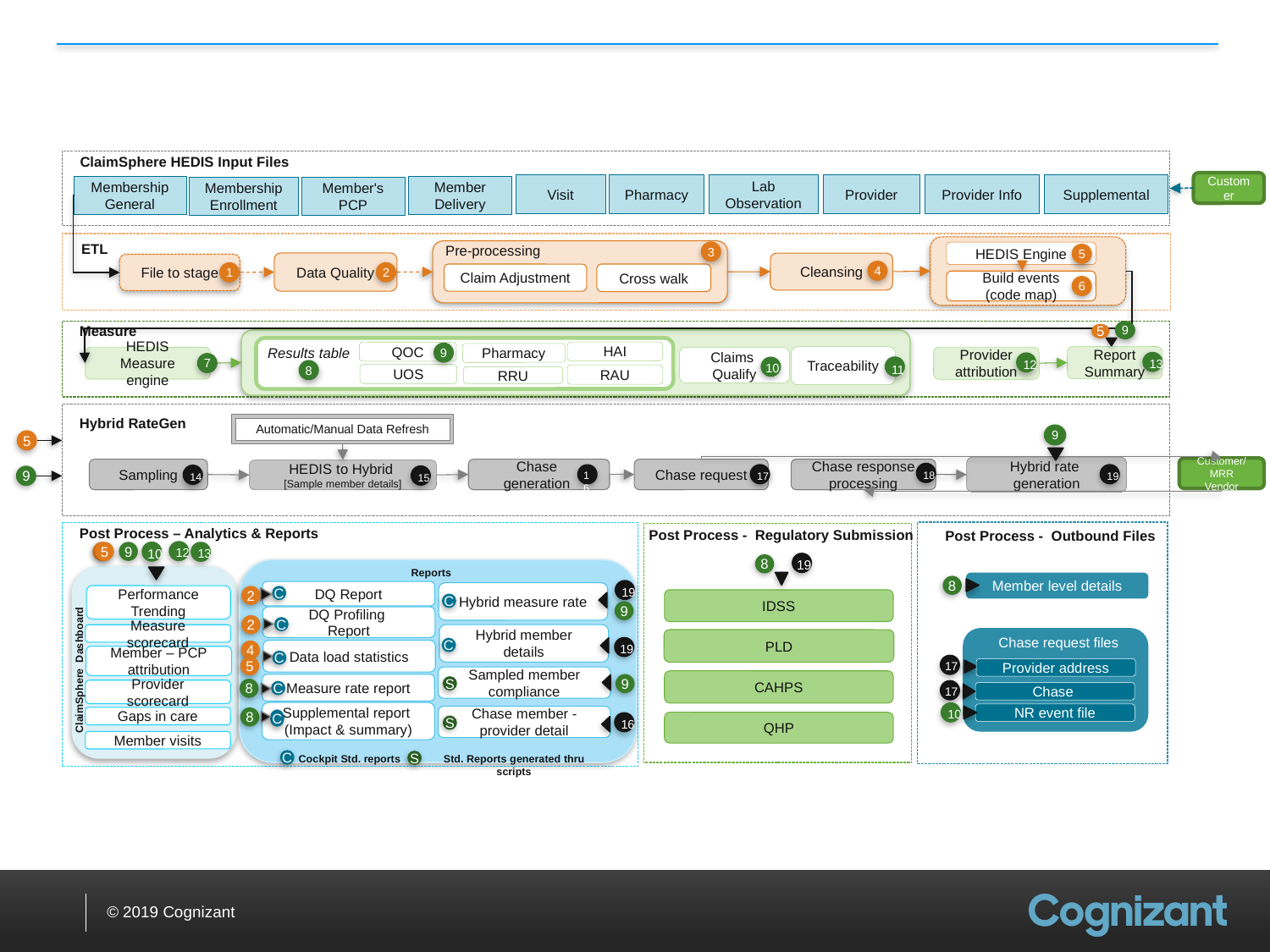

ClaimSphere HEDIS Input Files

Customer
Lab Observation
Provider
Provider Info
Supplemental
Visit
Pharmacy
Member Delivery
Membership General
Membership Enrollment
Member's PCP

ETL
Pre-processing

HEDIS Engine
3
5
Data Quality
Cleansing
File to stage
4
2
1
Cross walk
Claim Adjustment
Build events
(code map)
6
Measure

9
5

Results table
HAI
QOC
9
Pharmacy
Report Summary
Traceability
Provider attribution
HEDIS Measure engine
Claims
Qualify
13
12

7
10
11

8
UOS
RAU
RRU

Hybrid RateGen
Automatic/Manual Data Refresh
9
5

Hybrid rate
generation
Customer/
MRR Vendor
Sampling
Chase
generation
Chase request
Chase response processing
HEDIS to Hybrid
[Sample member details]
18
16

19
17
14

15

9

Post Process – Analytics & Reports
Post Process -  Regulatory Submission
Post Process -  Outbound Files

12
10
13

5
5
9

19

8
Reports

Member level details
8
19

DQ Report
Hybrid measure rate
Performance Trending
2
C

IDSS
C

9
DQ Profiling
Report
2
C

Hybrid member details
Measure scorecard
Chase request files

PLD
19

C
Data load statistics
4

Member – PCP attribution
C

17

5
ClaimSphere  Dashboard
Provider address

Sampled member compliance
CAHPS
9
Measure rate report
S
17

8
Provider scorecard

C
Chase

10
Supplemental report
(Impact & summary)

NR event file

Chase member -provider detail
Gaps in care
8
C
16

QHP

S

Member visits
Std. Reports generated thru scripts
Cockpit Std. reports
C
S
9